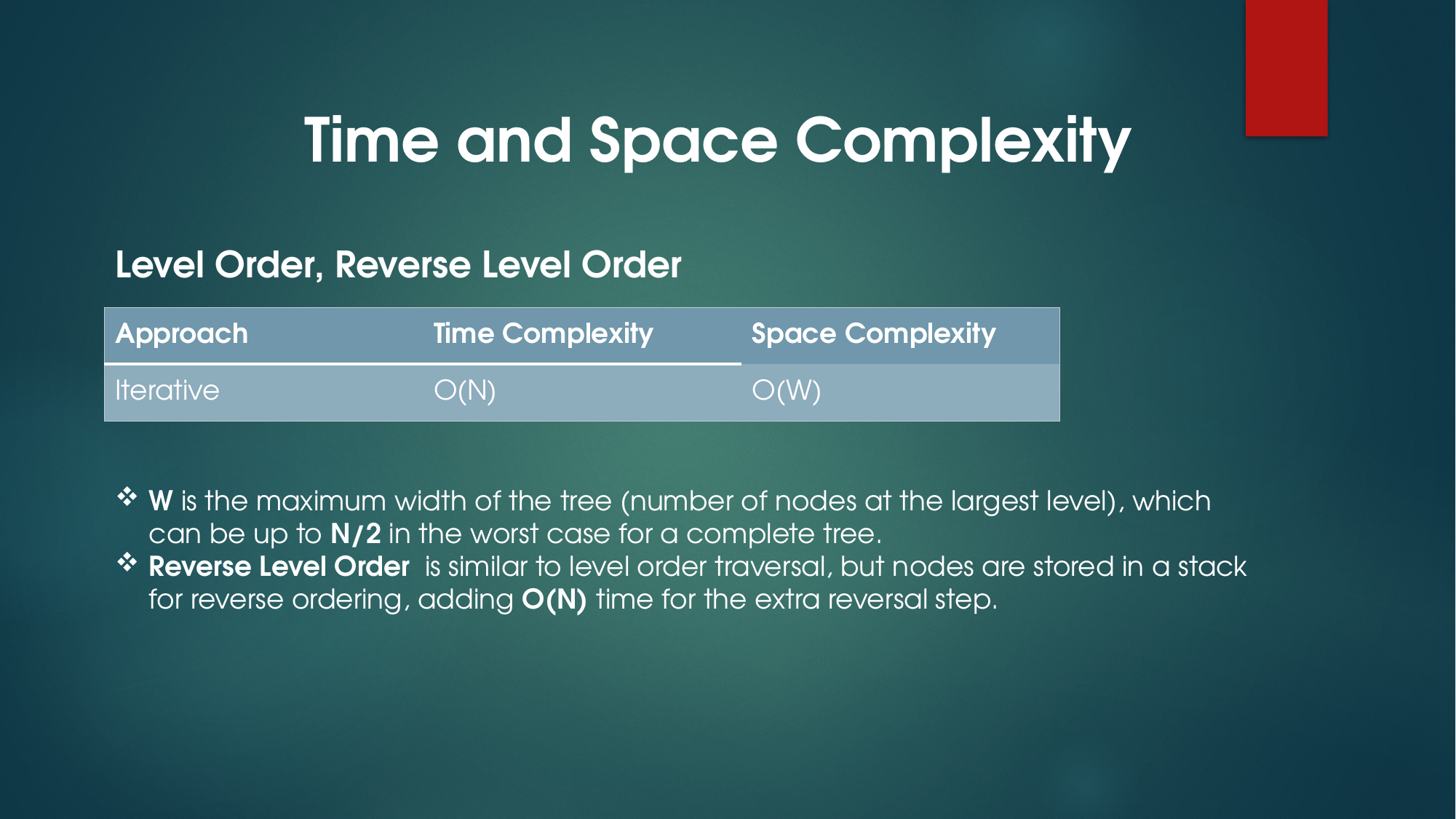

Time and Space Complexity
Level Order, Reverse Level Order
| Approach | Time Complexity | Space Complexity |
| --- | --- | --- |
| Iterative | O(N) | O(W) |
W is the maximum width of the tree (number of nodes at the largest level), which can be up to N/2 in the worst case for a complete tree.
Reverse Level Order  is similar to level order traversal, but nodes are stored in a stack for reverse ordering, adding O(N) time for the extra reversal step.